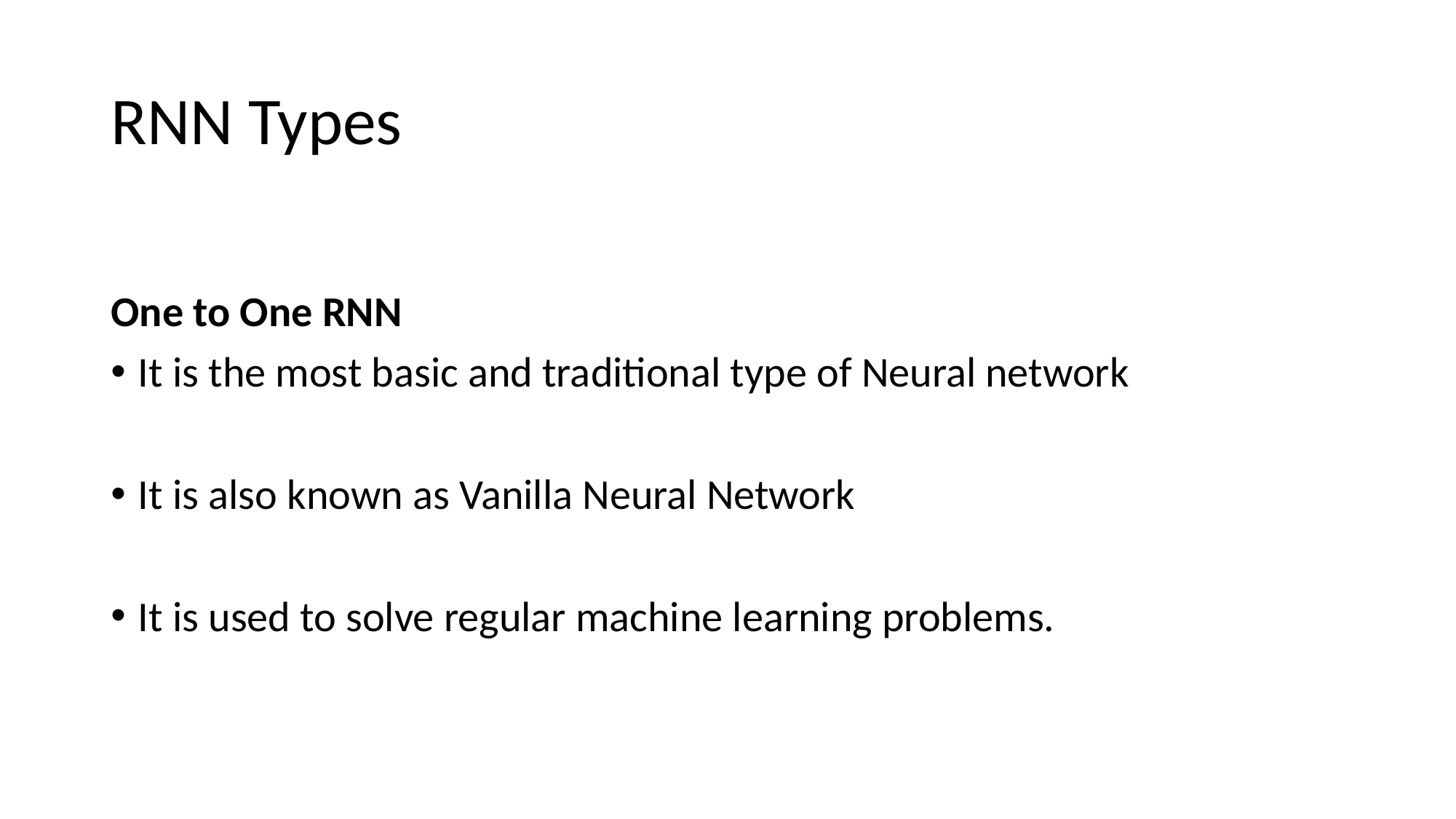

# RNN Types

One to One RNN
It is the most basic and traditional type of Neural network

It is also known as Vanilla Neural Network

It is used to solve regular machine learning problems.